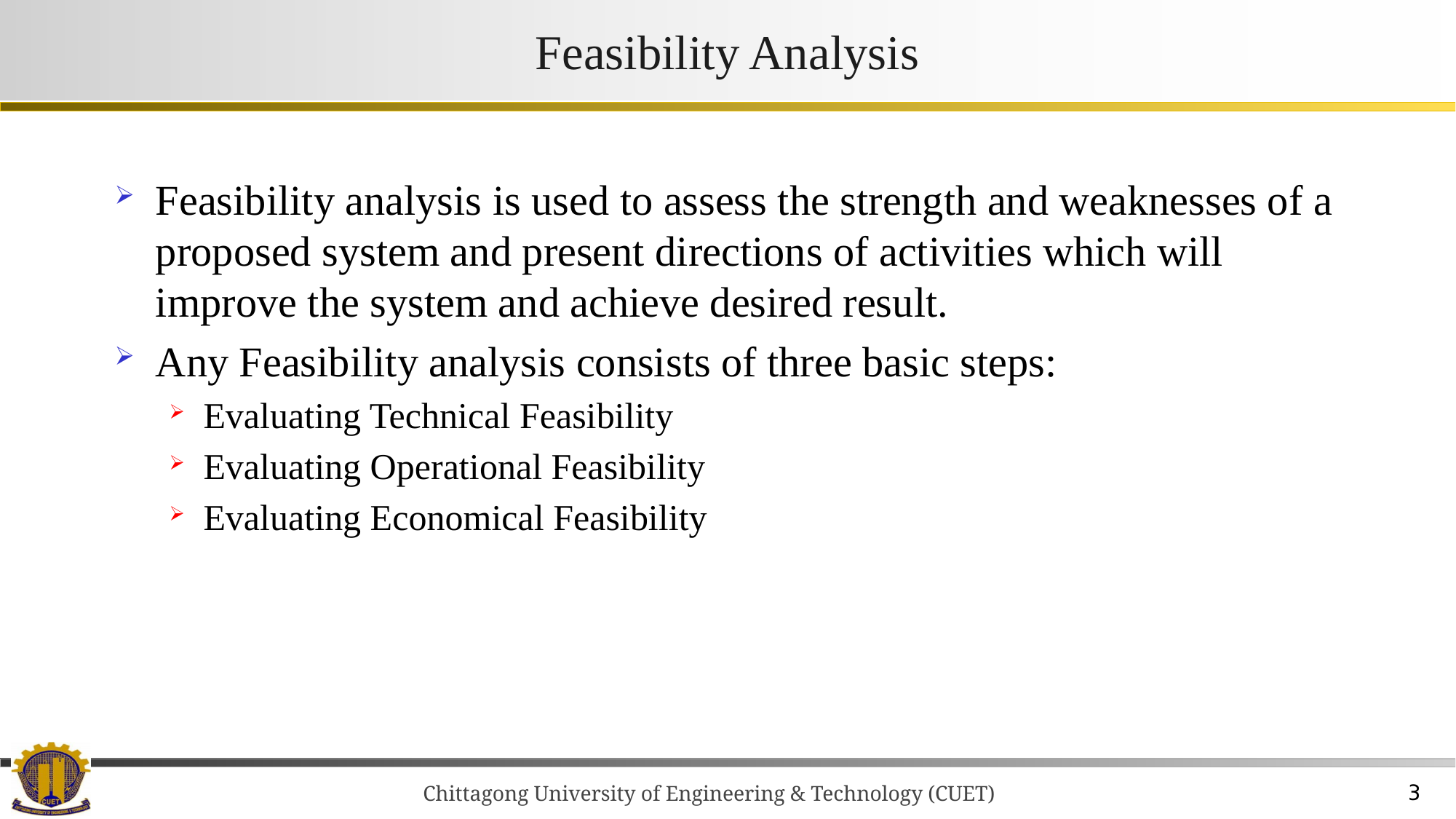

# Feasibility Analysis
Feasibility analysis is used to assess the strength and weaknesses of a proposed system and present directions of activities which will improve the system and achieve desired result.
Any Feasibility analysis consists of three basic steps:
Evaluating Technical Feasibility
Evaluating Operational Feasibility
Evaluating Economical Feasibility